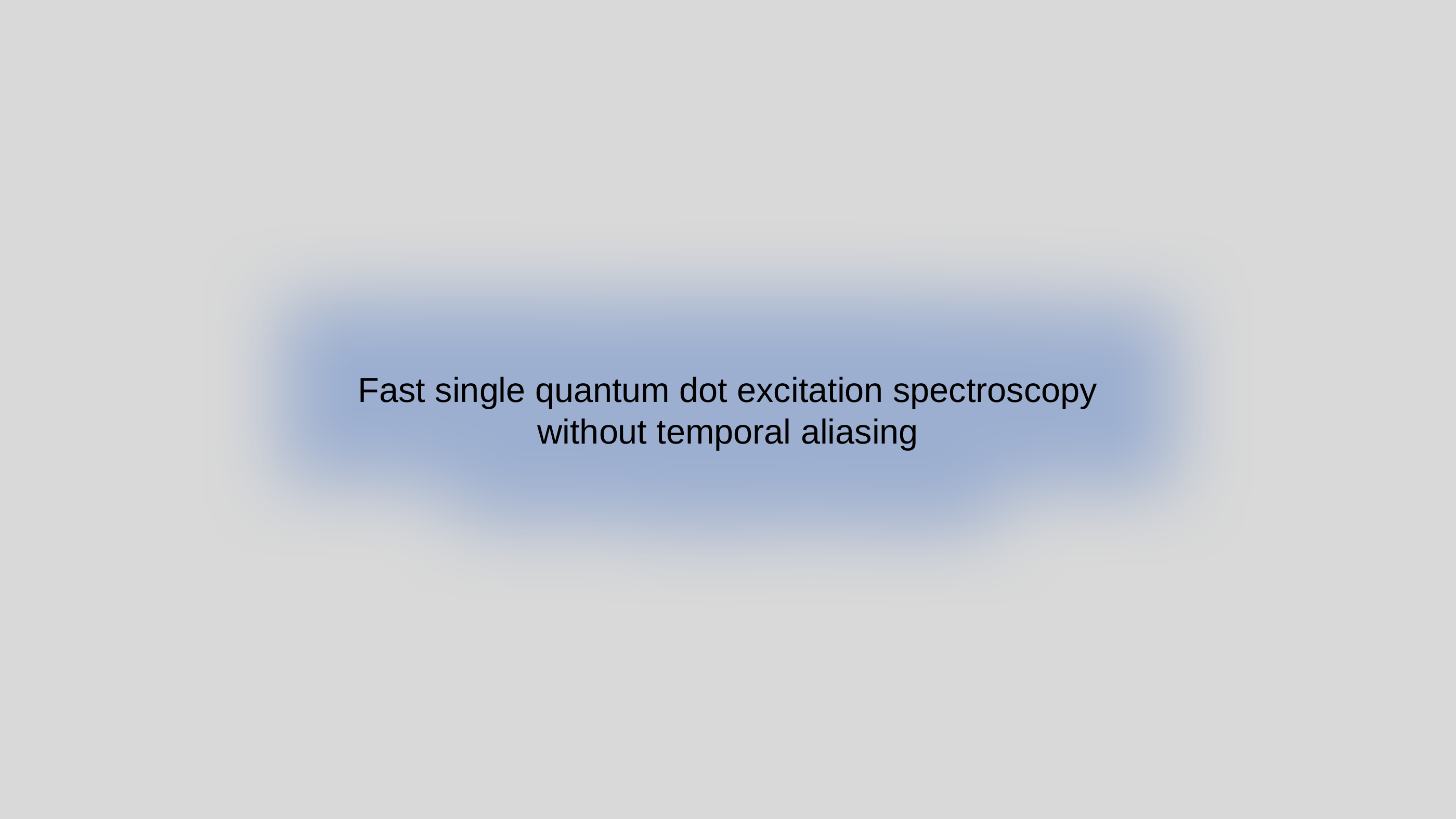

Fast single quantum dot excitation spectroscopy
without temporal aliasing